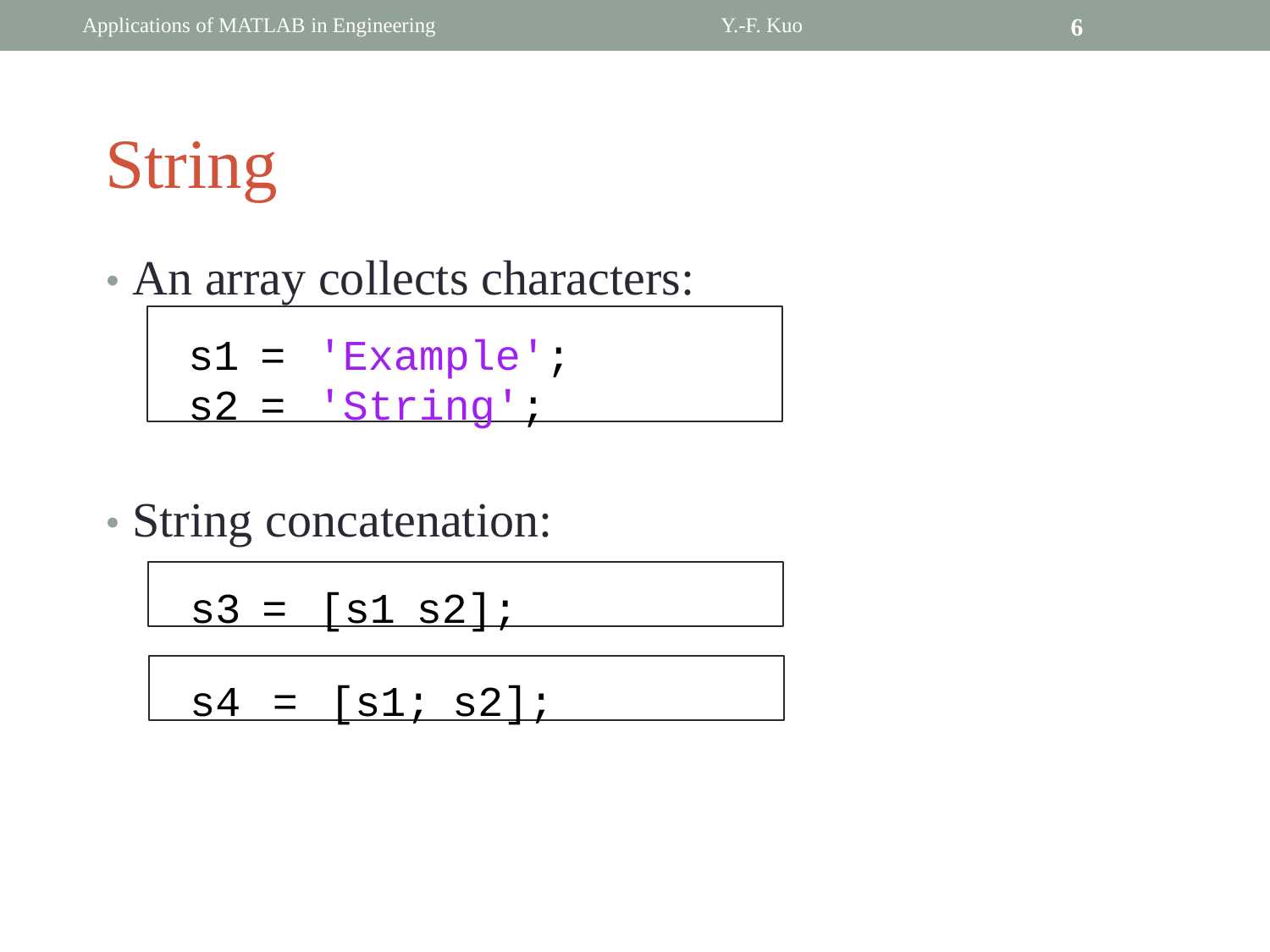

Applications of MATLAB in Engineering
Y.-F. Kuo
6

String

• An array collects characters:

	s1  =   'Example';
	s2  =   'String';

• String concatenation:

		s3  =   [s1  s2];

		s4   =   [s1;  s2];